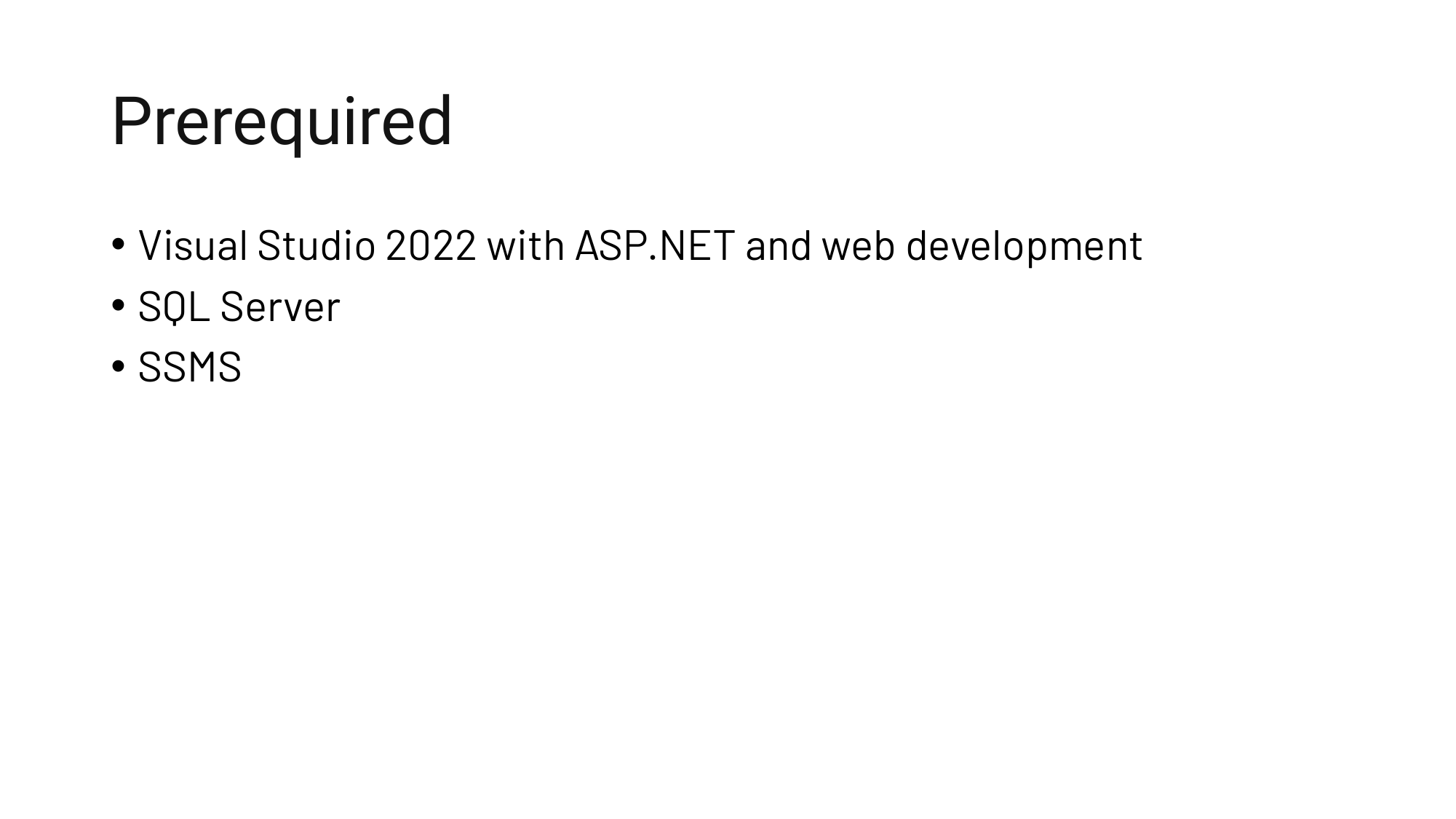

# Prerequired
Visual Studio 2022 with ASP.NET and web development
SQL Server
SSMS